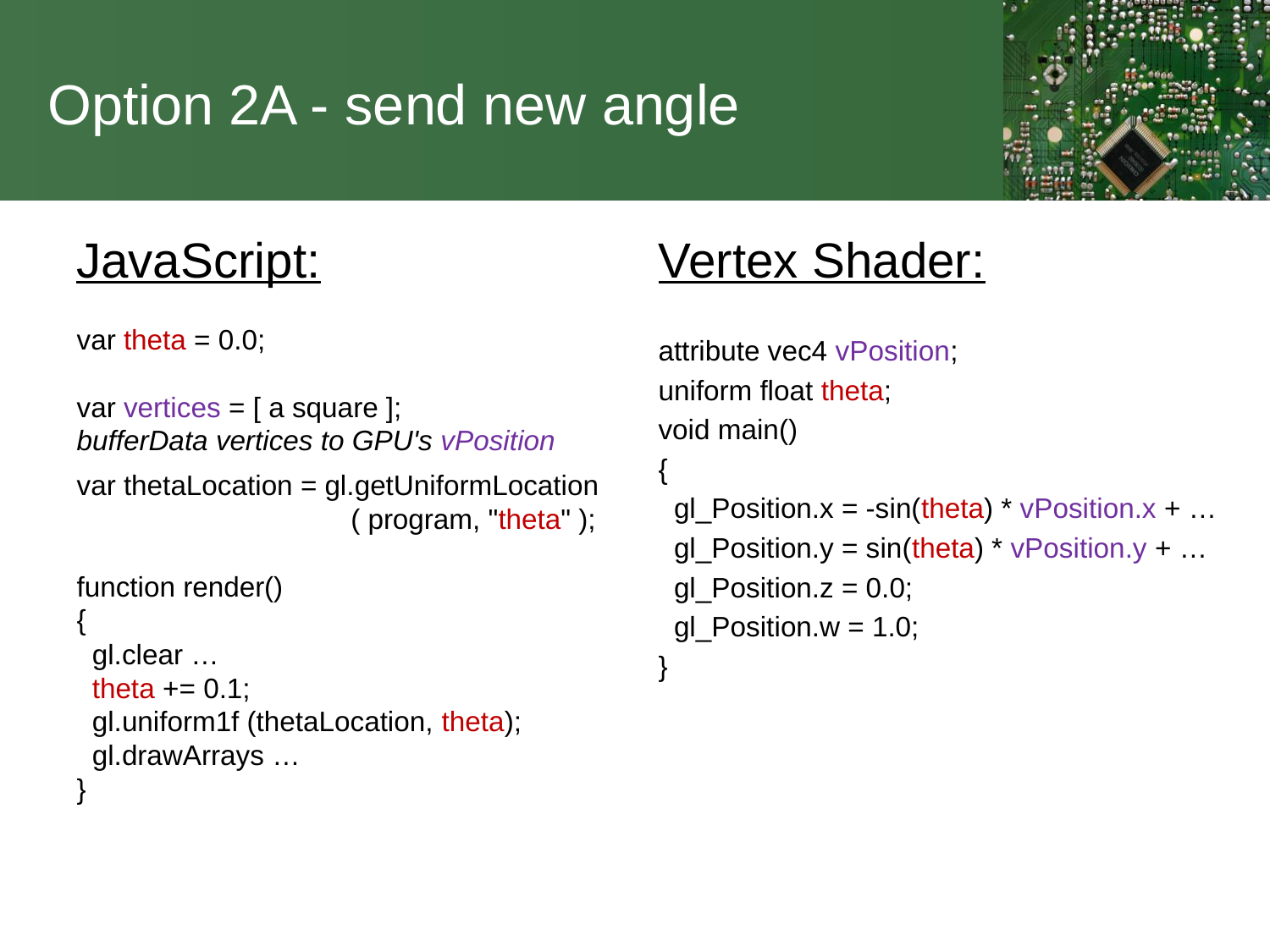

# Option 2A - send new angle
JavaScript:

var theta = 0.0;

var vertices = [ a square ];
bufferData vertices to GPU's vPosition
var thetaLocation = gl.getUniformLocation
                                   ( program, "theta" );

function render()
{
  gl.clear …
  theta += 0.1;
  gl.uniform1f (thetaLocation, theta);
  gl.drawArrays …
}

Vertex Shader:

attribute vec4 vPosition;
uniform float theta;
void main()
{
  gl_Position.x = -sin(theta) * vPosition.x + …
  gl_Position.y = sin(theta) * vPosition.y + …
  gl_Position.z = 0.0;
  gl_Position.w = 1.0;
}